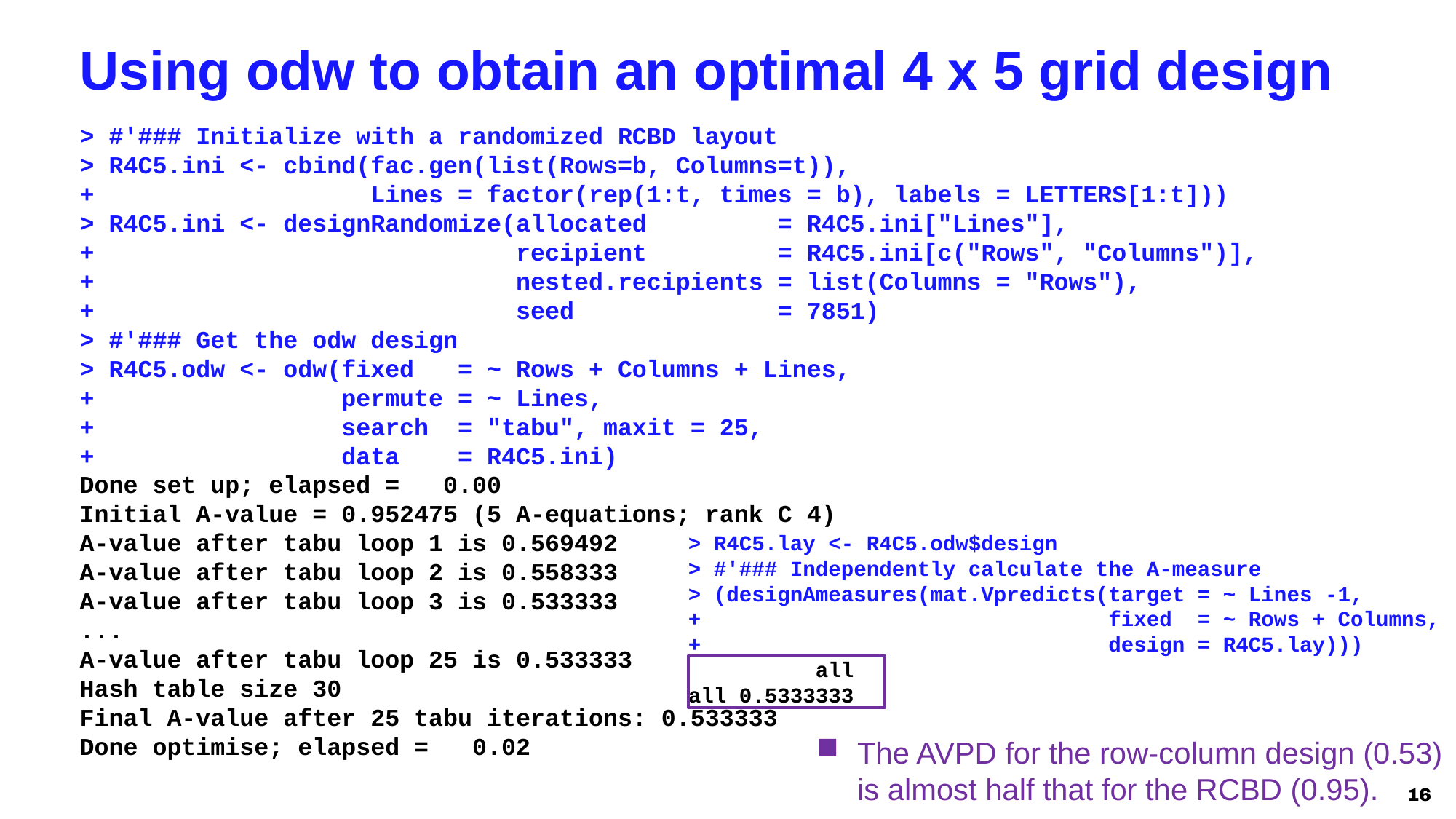

# Using odw to obtain an optimal 4 x 5 grid design
> #'### Initialize with a randomized RCBD layout
> R4C5.ini <- cbind(fac.gen(list(Rows=b, Columns=t)),
+                   Lines = factor(rep(1:t, times = b), labels = LETTERS[1:t]))
> R4C5.ini <- designRandomize(allocated         = R4C5.ini["Lines"],
+                             recipient         = R4C5.ini[c("Rows", "Columns")],
+                             nested.recipients = list(Columns = "Rows"),
+                             seed              = 7851)
> #'### Get the odw design
> R4C5.odw <- odw(fixed   = ~ Rows + Columns + Lines,
+                 permute = ~ Lines,
+                 search  = "tabu", maxit = 25,
+                 data    = R4C5.ini)
Done set up; elapsed =   0.00
Initial A-value = 0.952475 (5 A-equations; rank C 4)
A-value after tabu loop 1 is 0.569492
A-value after tabu loop 2 is 0.558333
A-value after tabu loop 3 is 0.533333
...
A-value after tabu loop 25 is 0.533333
Hash table size 30
Final A-value after 25 tabu iterations: 0.533333
Done optimise; elapsed =   0.02
> R4C5.lay <- R4C5.odw$design
> #'### Independently calculate the A-measure
> (designAmeasures(mat.Vpredicts(target = ~ Lines -1,
+                                fixed  = ~ Rows + Columns,
+                                design = R4C5.lay)))
          all
all 0.5333333

The AVPD for the row-column design (0.53) is almost half that for the RCBD (0.95).
16